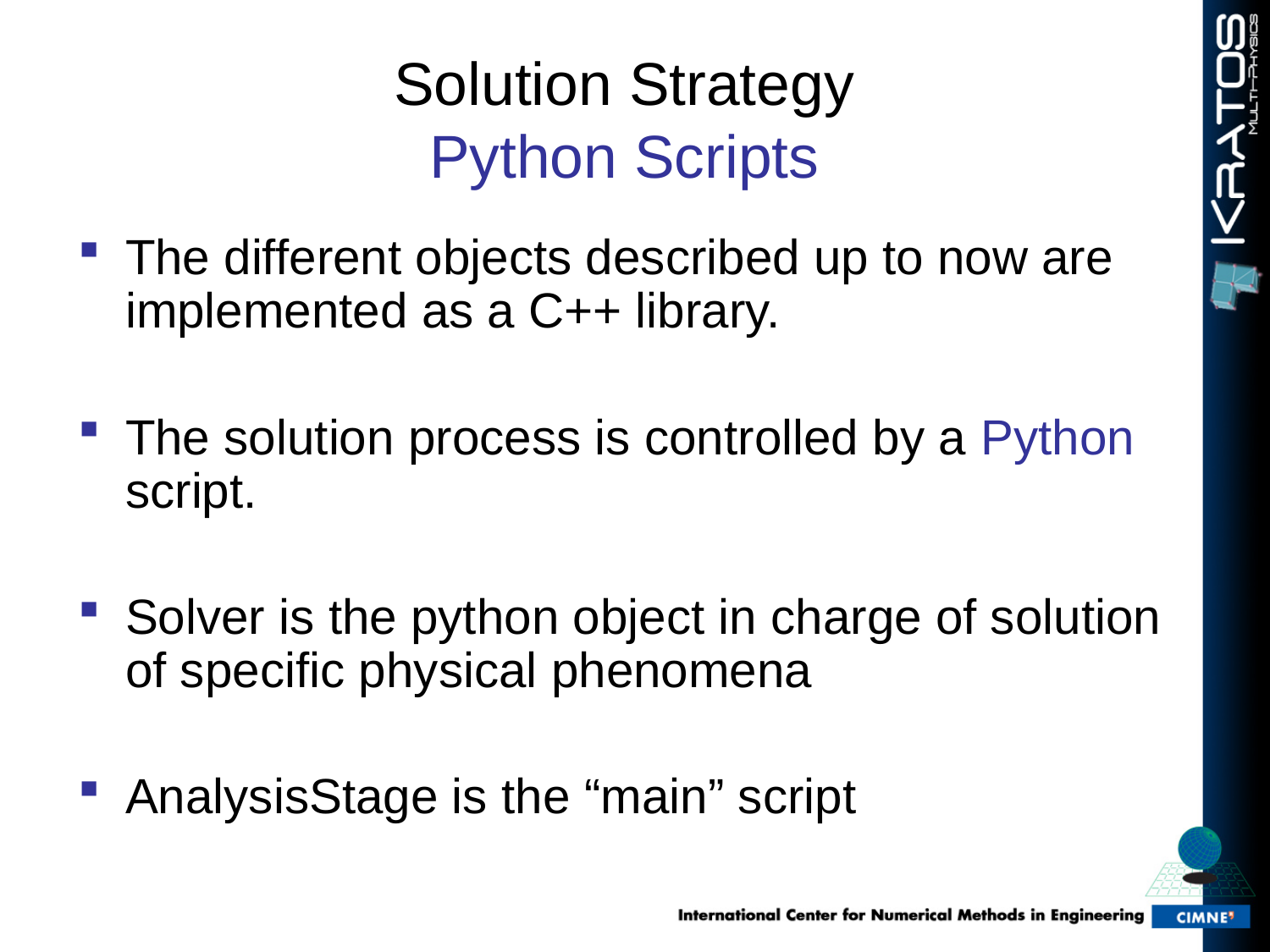

# Solution Strategy Python Scripts
The different objects described up to now are implemented as a C++ library.

The solution process is controlled by a Python script.

Solver is the python object in charge of solution of specific physical phenomena

AnalysisStage is the “main” script